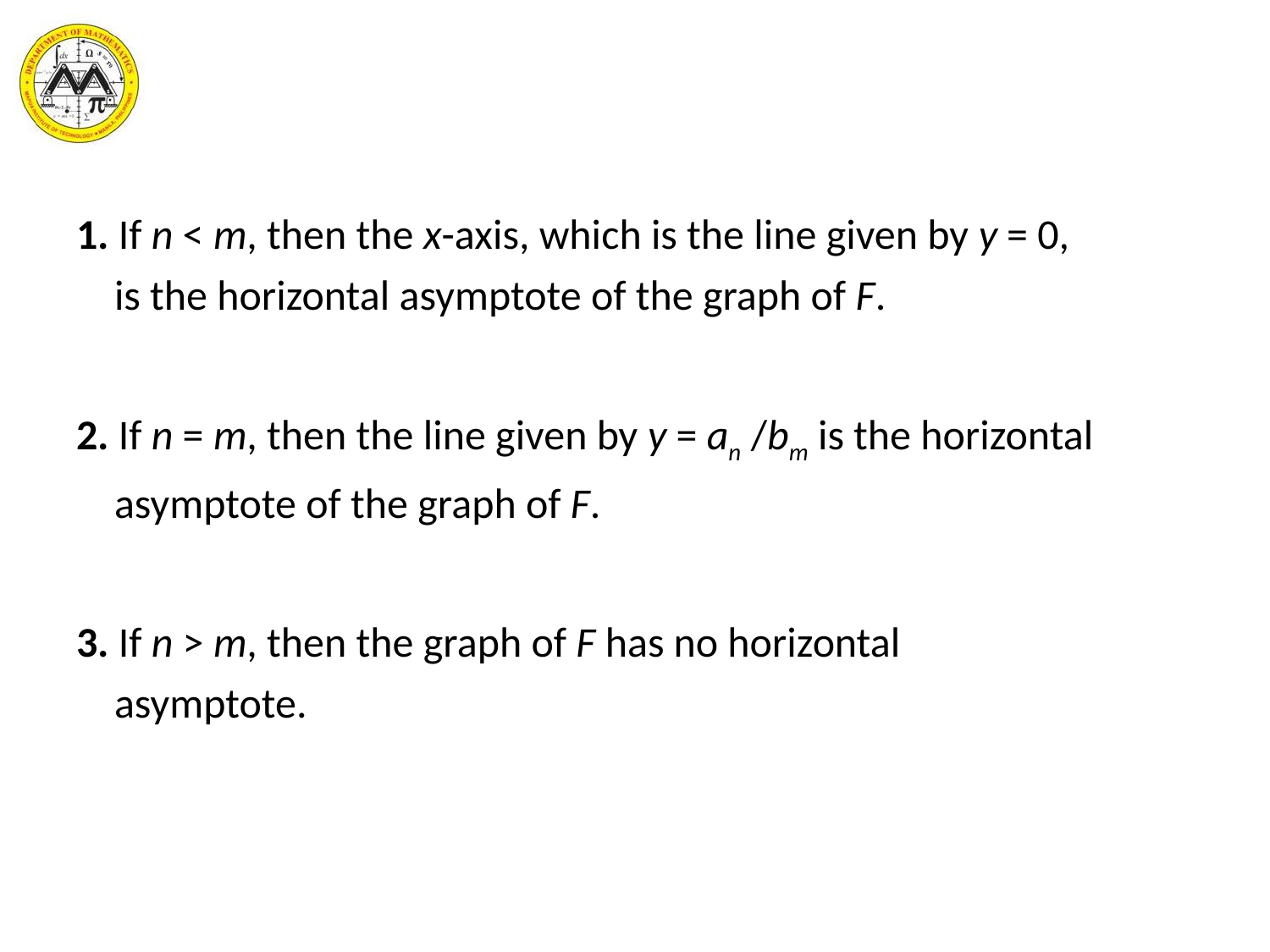

1. If n < m, then the x-axis, which is the line given by y = 0,
    is the horizontal asymptote of the graph of F.

2. If n = m, then the line given by y = an /bm is the horizontal
    asymptote of the graph of F.

3. If n > m, then the graph of F has no horizontal
    asymptote.